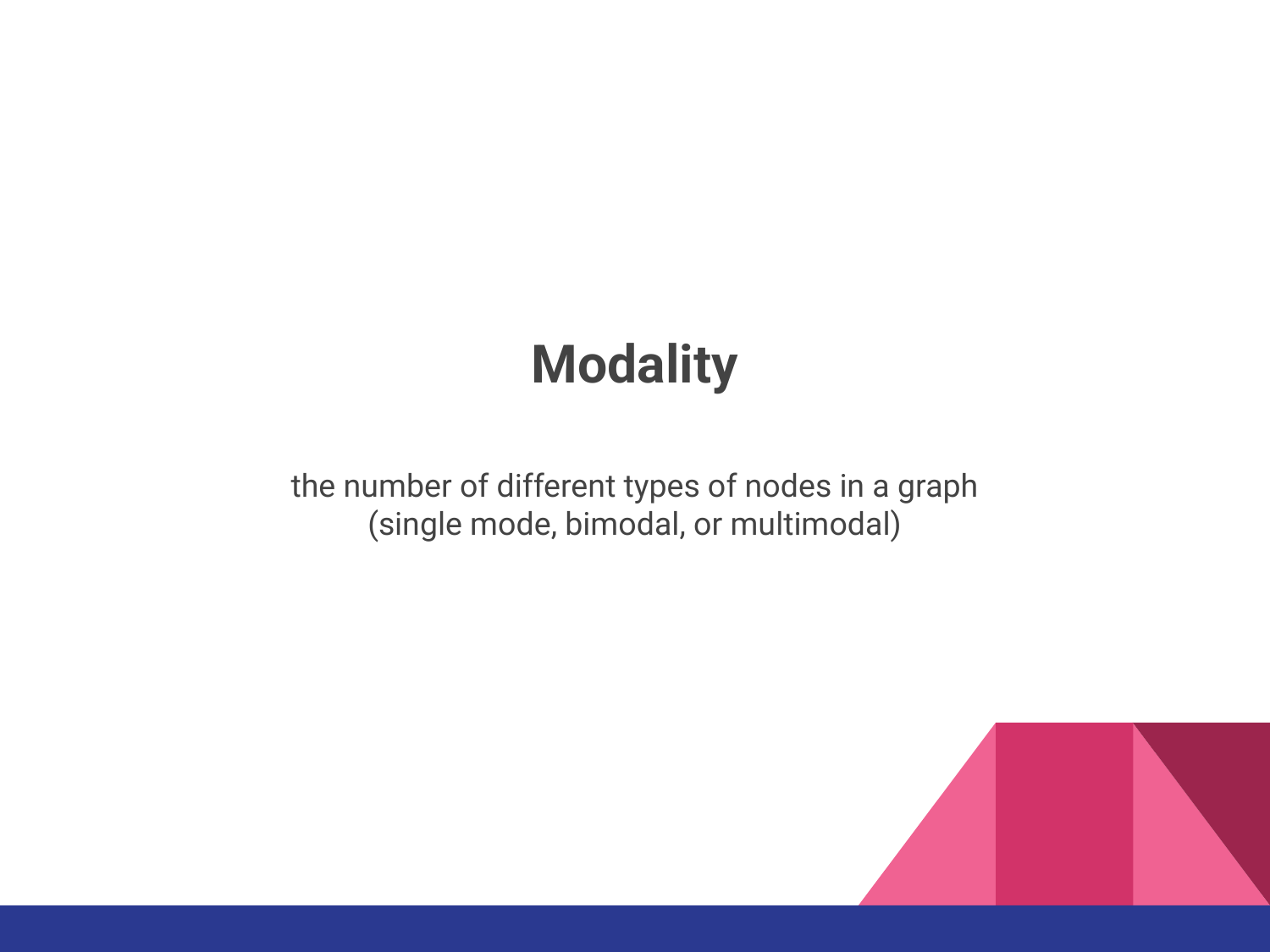

Modality

the number of different types of nodes in a graph
(single mode, bimodal, or multimodal)